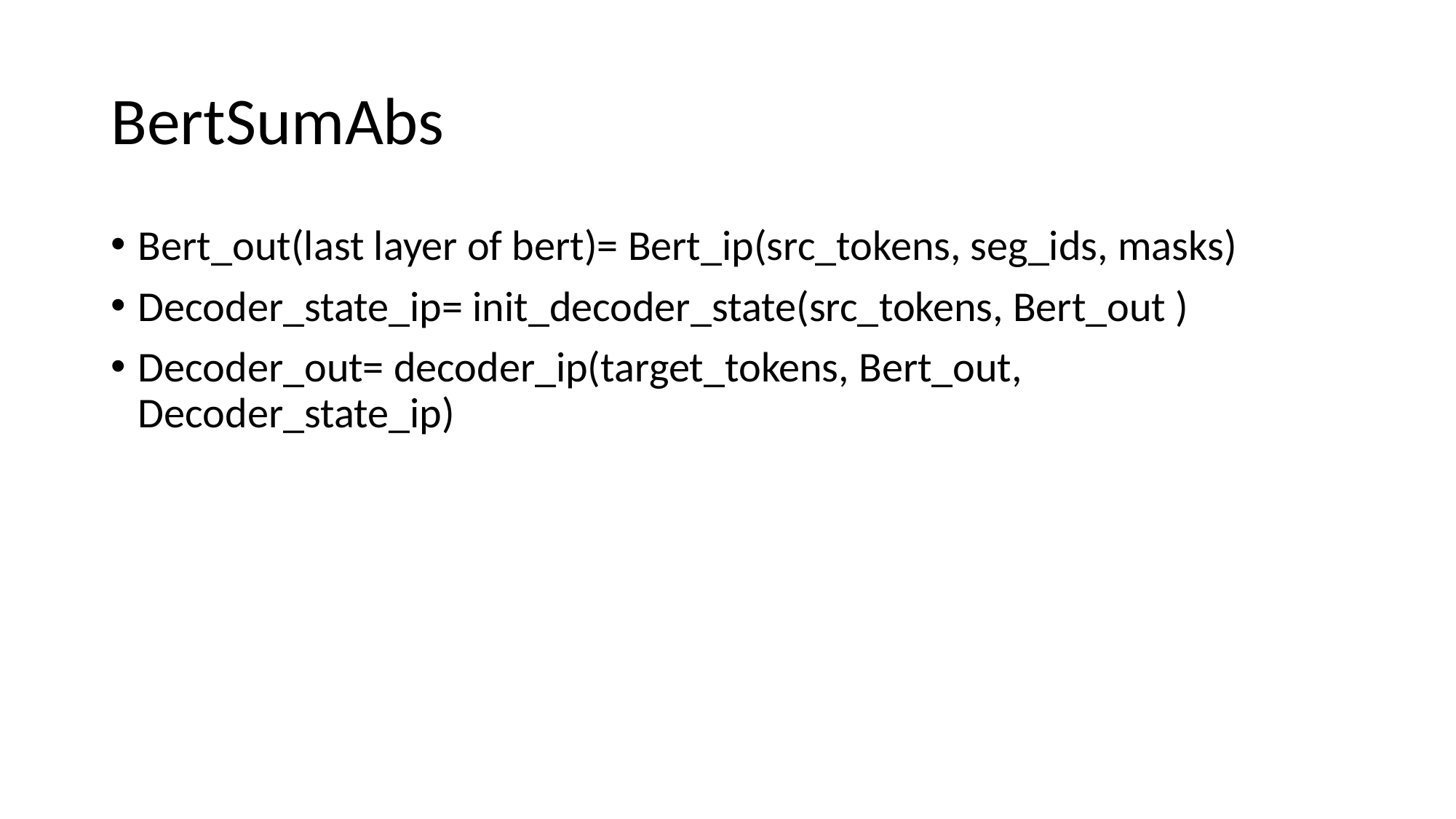

# BertSumAbs
Bert_out(last layer of bert)= Bert_ip(src_tokens, seg_ids, masks)
Decoder_state_ip= init_decoder_state(src_tokens, Bert_out )
Decoder_out= decoder_ip(target_tokens, Bert_out, Decoder_state_ip)